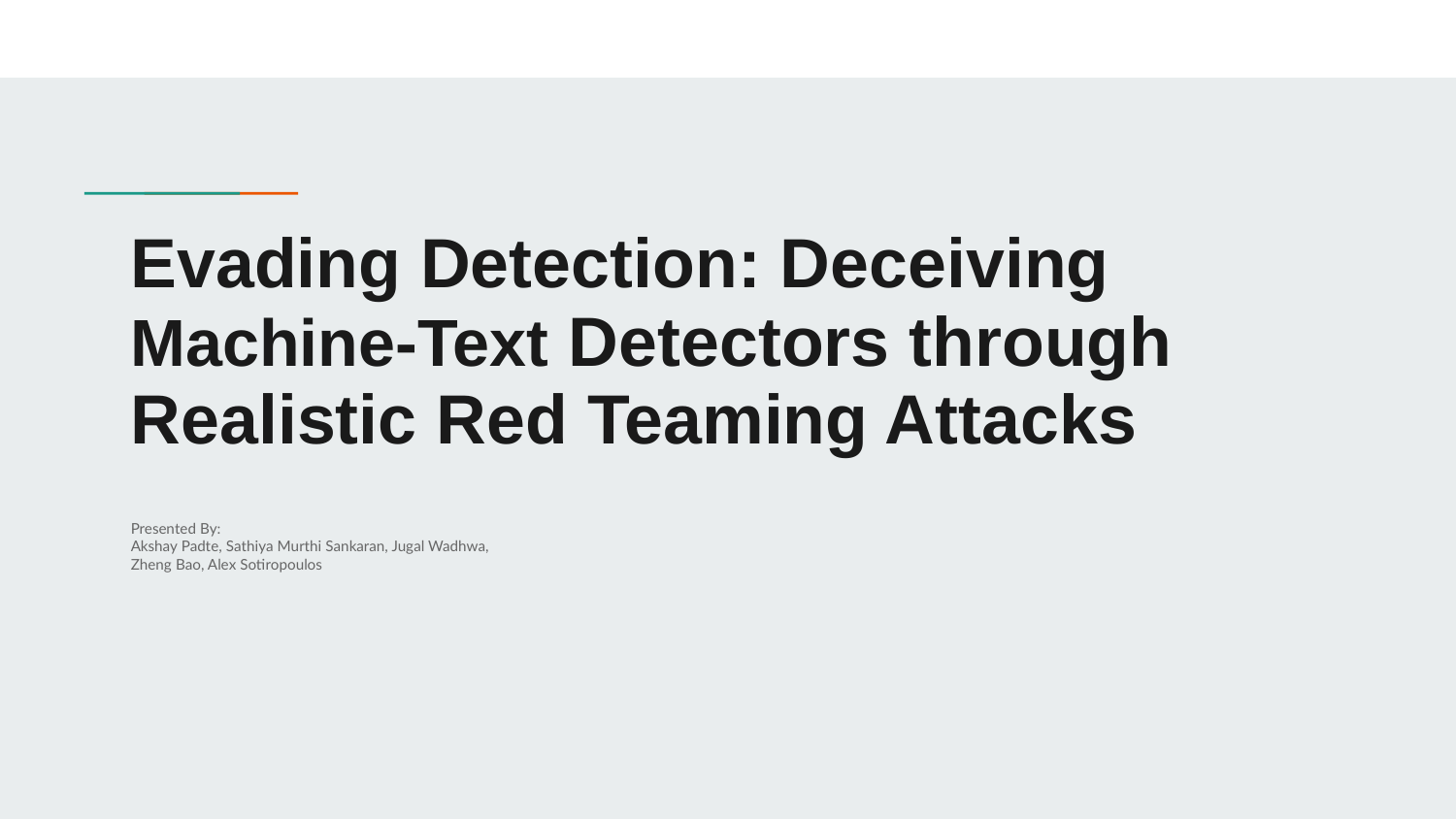

# Evading Detection: Deceiving Machine-Text Detectors through Realistic Red Teaming Attacks
Presented By:
Akshay Padte, Sathiya Murthi Sankaran, Jugal Wadhwa,
Zheng Bao, Alex Sotiropoulos